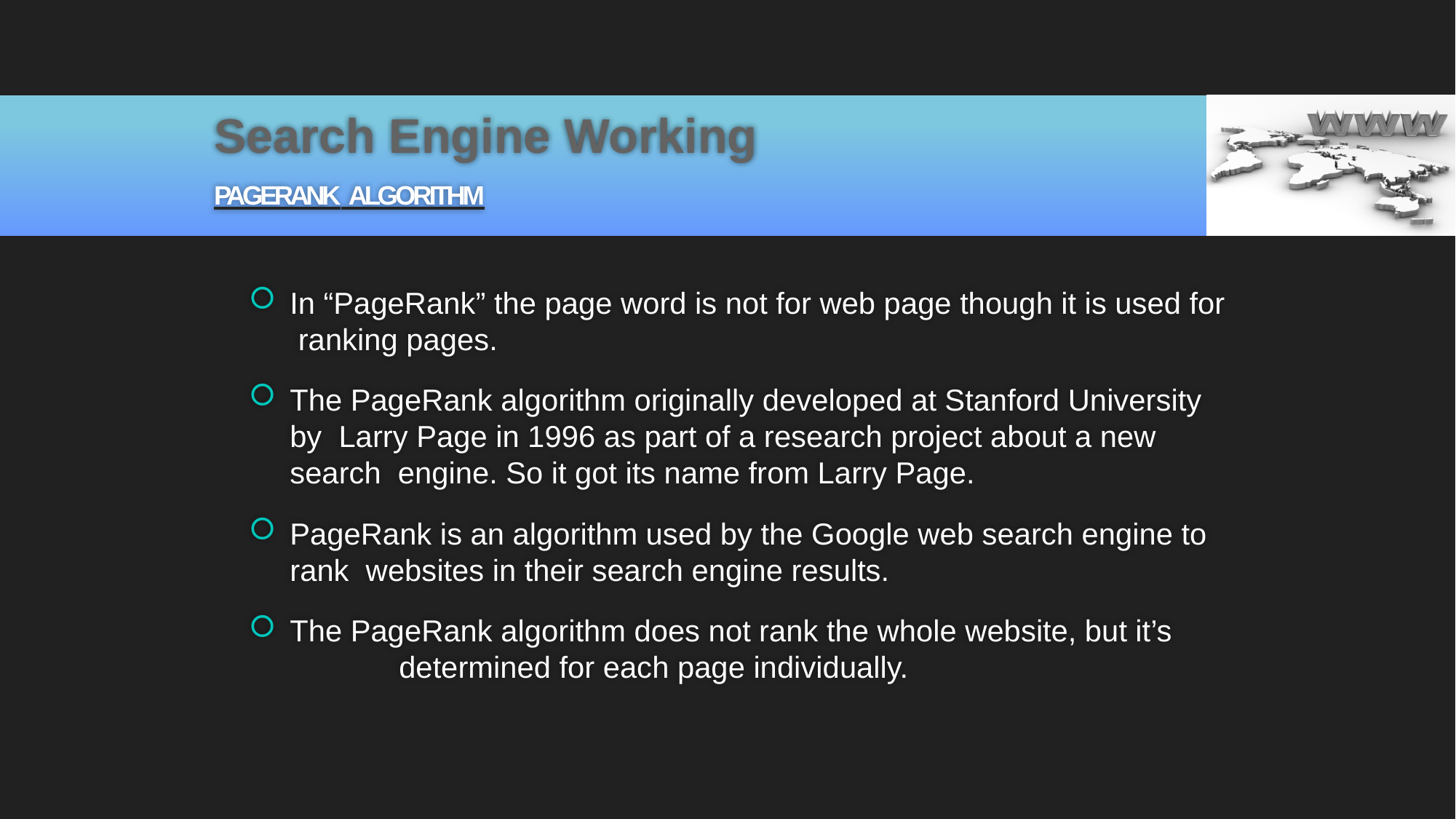

# Search Engine Working
PAGERANK ALGORITHM
In “PageRank” the page word is not for web page though it is used for  ranking pages.
The PageRank algorithm originally developed at Stanford University by  Larry Page in 1996 as part of a research project about a new search  engine. So it got its name from Larry Page.
PageRank is an algorithm used by the Google web search engine to rank  websites in their search engine results.
The PageRank algorithm does not rank the whole website, but it’s     	determined for each page individually.